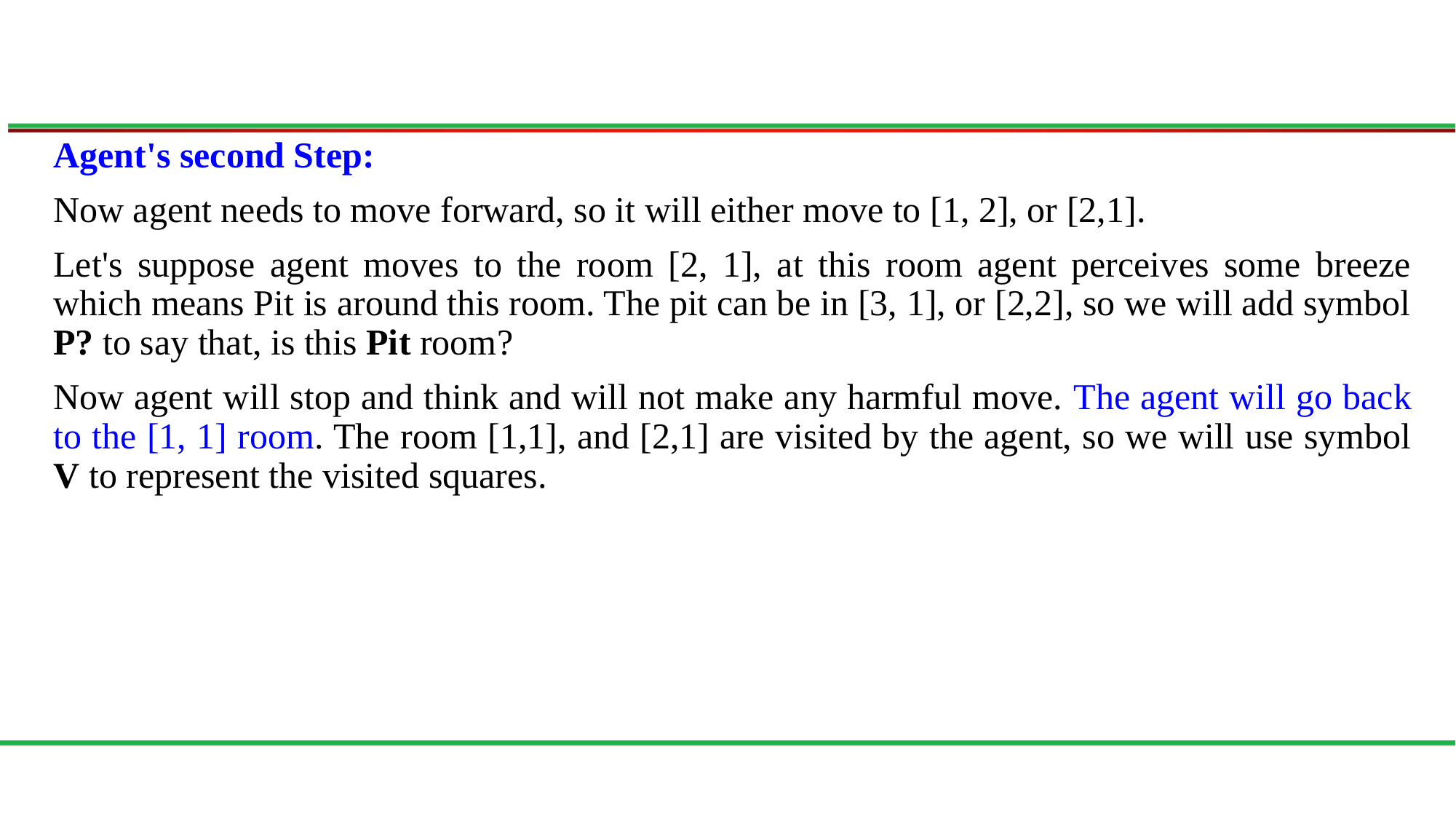

#
Agent's second Step:
Now agent needs to move forward, so it will either move to [1, 2], or [2,1].
Let's suppose agent moves to the room [2, 1], at this room agent perceives some breeze which means Pit is around this room. The pit can be in [3, 1], or [2,2], so we will add symbol P? to say that, is this Pit room?
Now agent will stop and think and will not make any harmful move. The agent will go back to the [1, 1] room. The room [1,1], and [2,1] are visited by the agent, so we will use symbol V to represent the visited squares.